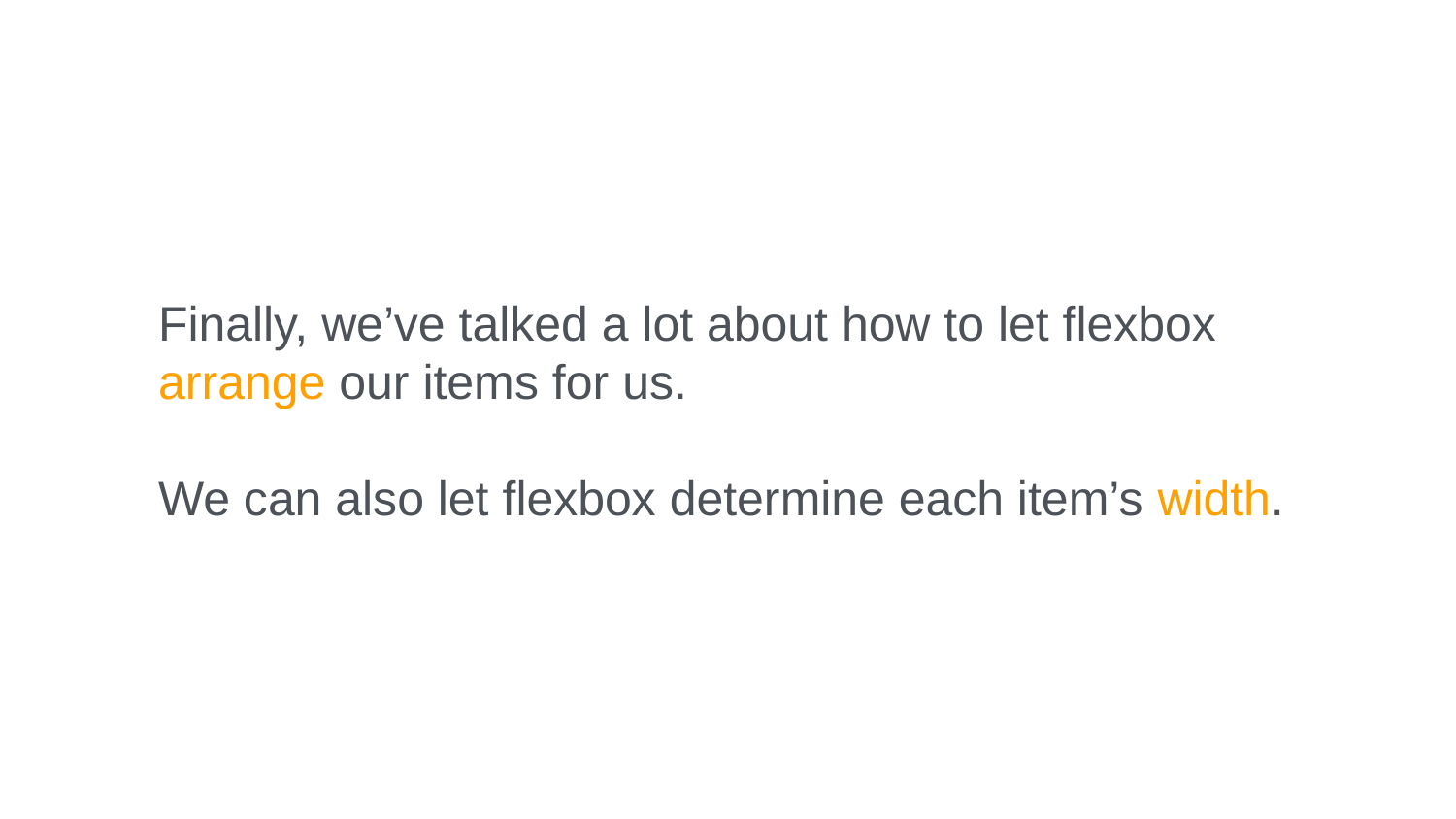

Finally, we’ve talked a lot about how to let flexbox arrange our items for us.

We can also let flexbox determine each item’s width.